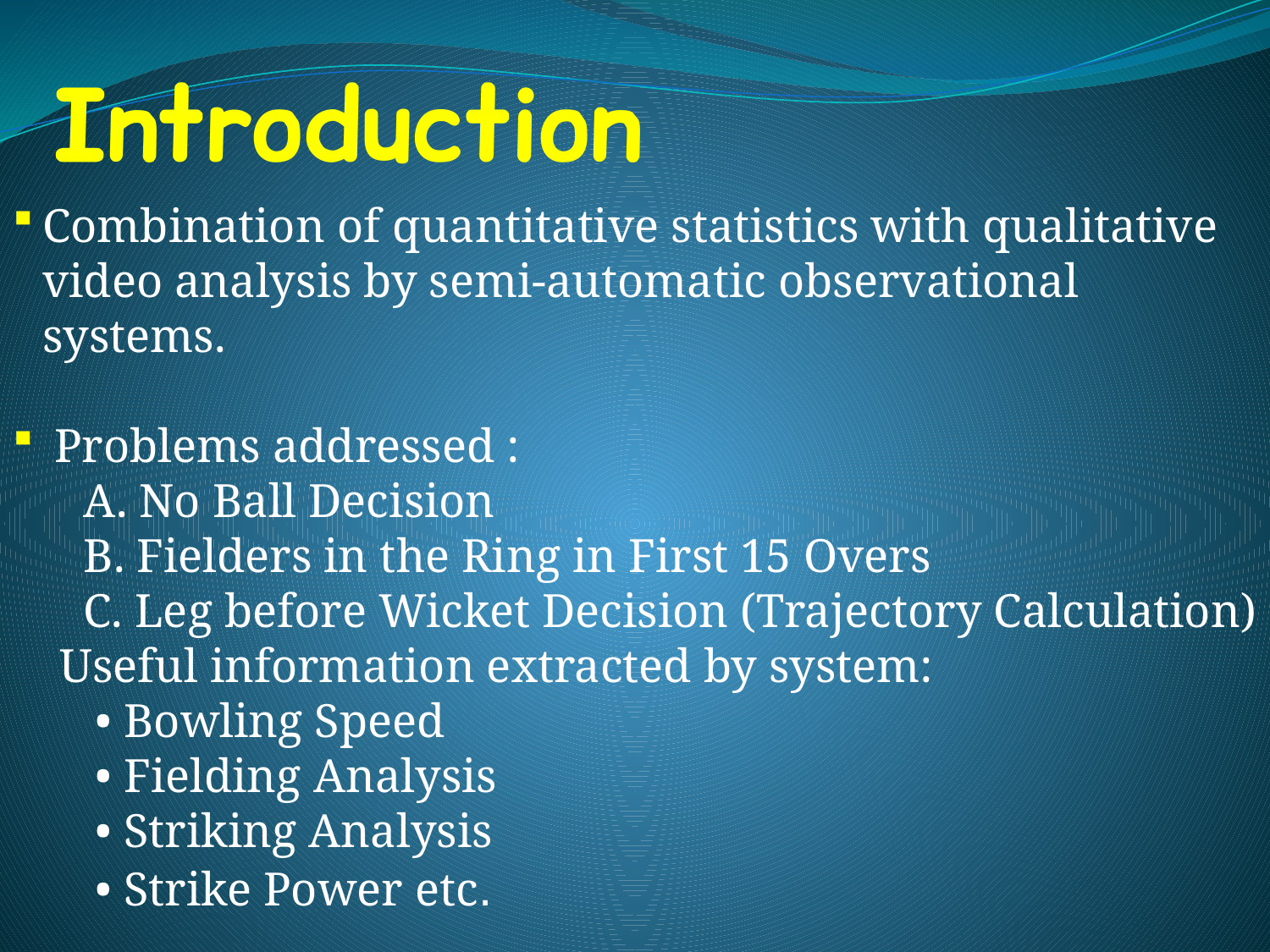

# Introduction
Combination of quantitative statistics with qualitative video analysis by semi-automatic observational systems.

 Problems addressed :
      A. No Ball Decision
      B. Fielders in the Ring in First 15 Overs
      C. Leg before Wicket Decision (Trajectory Calculation)
    Useful information extracted by system:
       • Bowling Speed
       • Fielding Analysis
       • Striking Analysis
       • Strike Power etc.